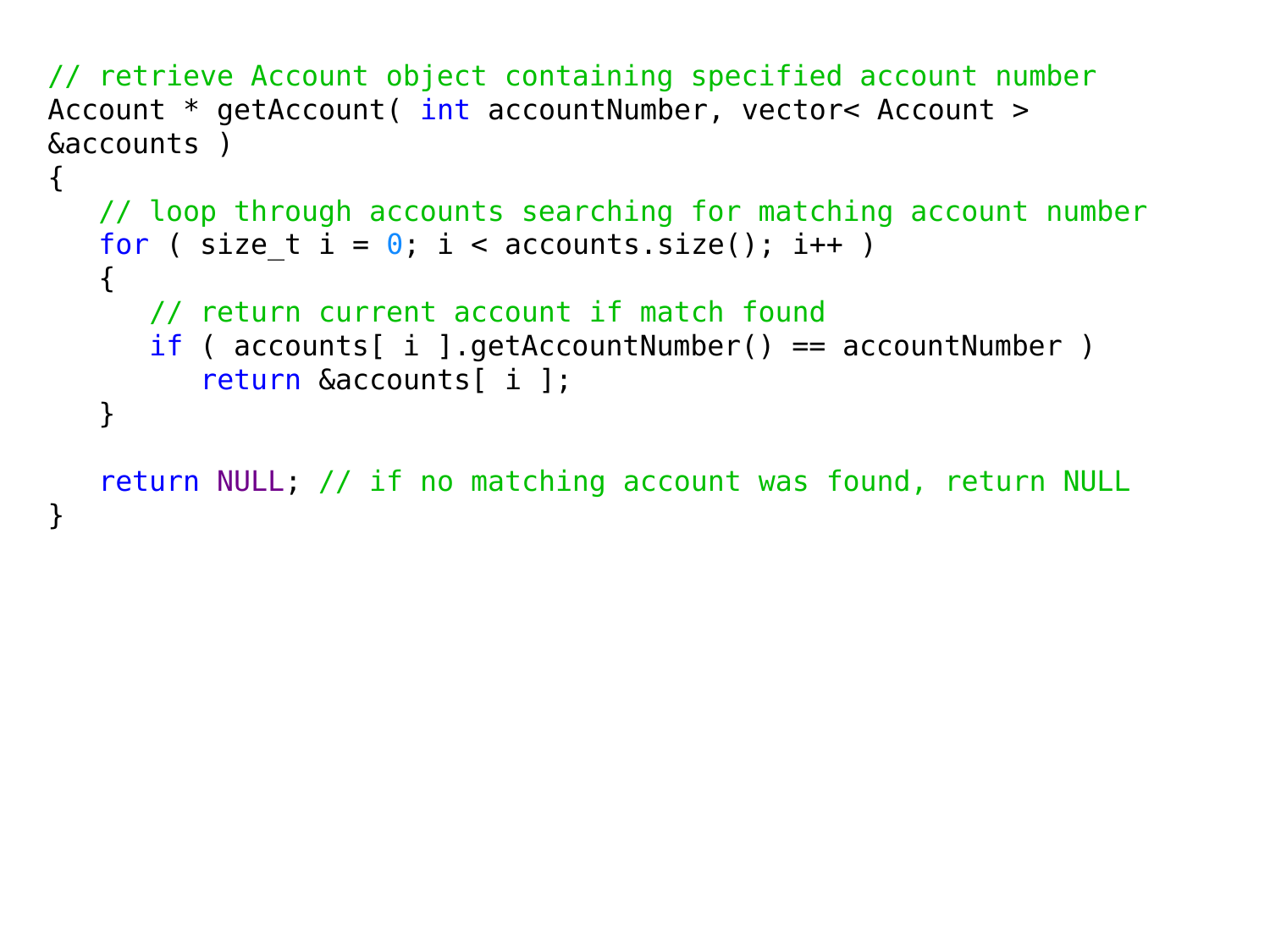

// retrieve Account object containing specified account number
Account * getAccount( int accountNumber, vector< Account > &accounts )
{
   // loop through accounts searching for matching account number
   for ( size_t i = 0; i < accounts.size(); i++ )
   {
      // return current account if match found
      if ( accounts[ i ].getAccountNumber() == accountNumber )
         return &accounts[ i ];
   }

   return NULL; // if no matching account was found, return NULL
}